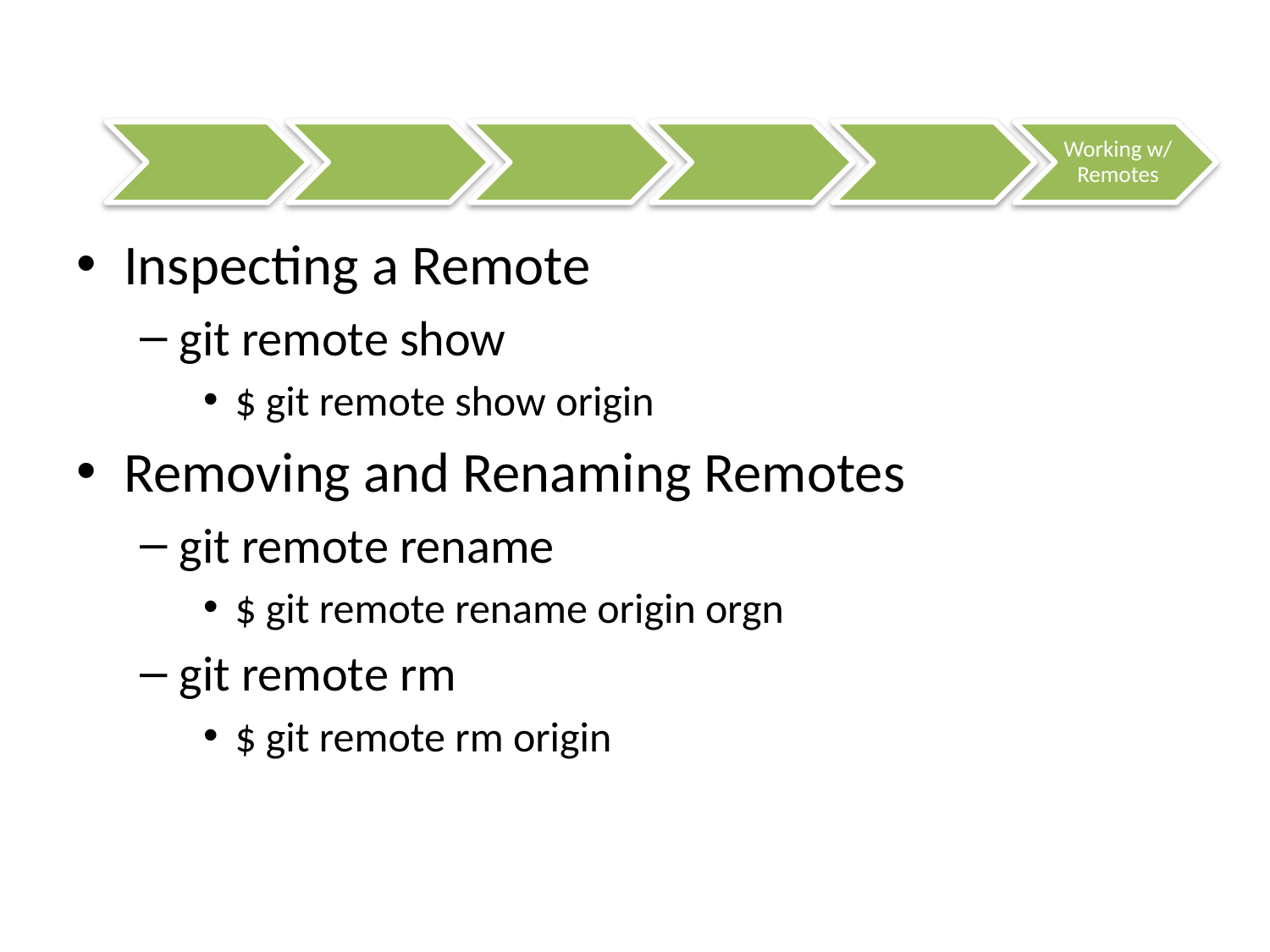

Working w/ Remotes
#
Inspecting a Remote
git remote show
$ git remote show origin
Removing and Renaming Remotes
git remote rename
$ git remote rename origin orgn
git remote rm
$ git remote rm origin